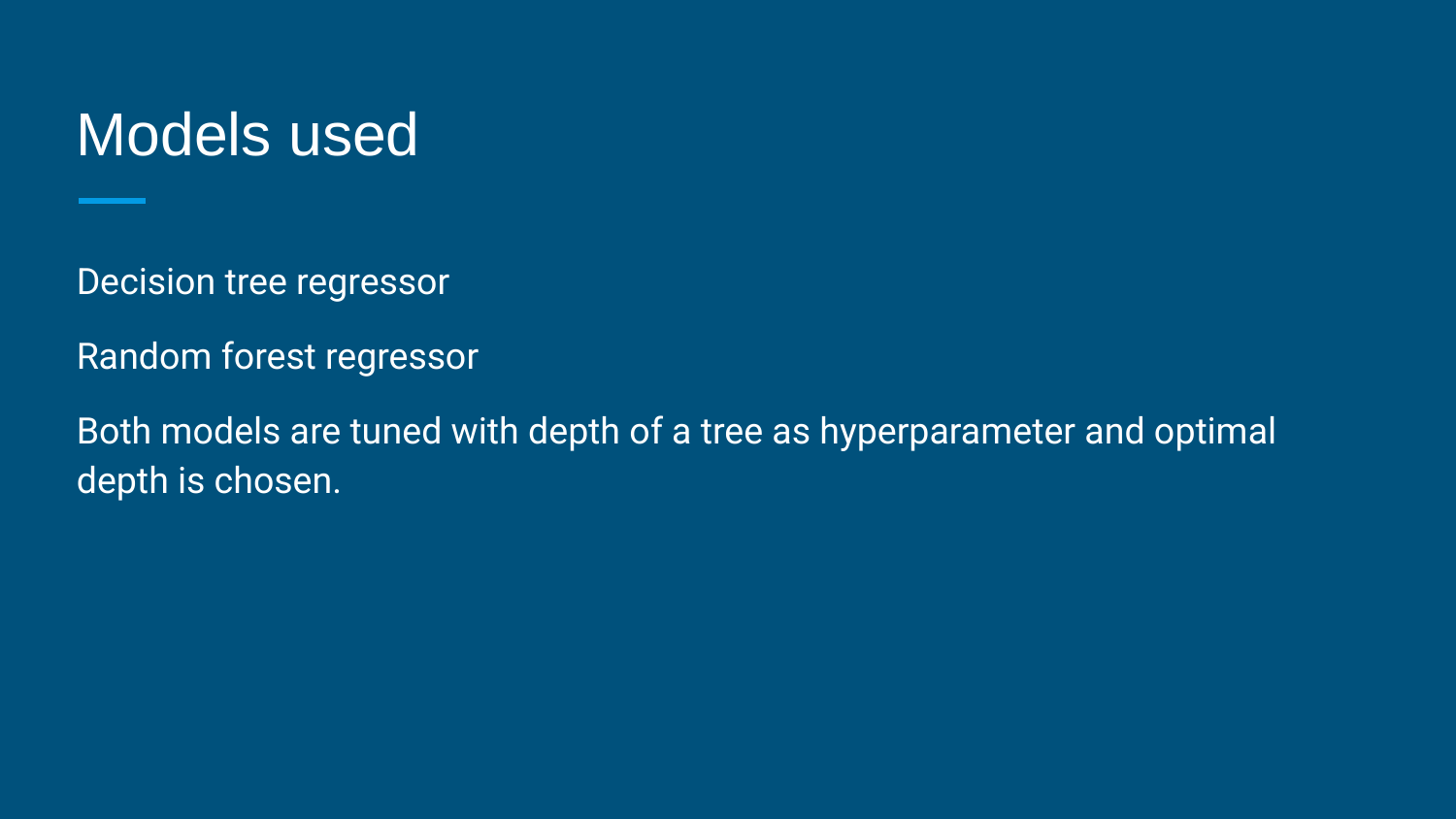

# Models used
Decision tree regressor
Random forest regressor
Both models are tuned with depth of a tree as hyperparameter and optimal depth is chosen.